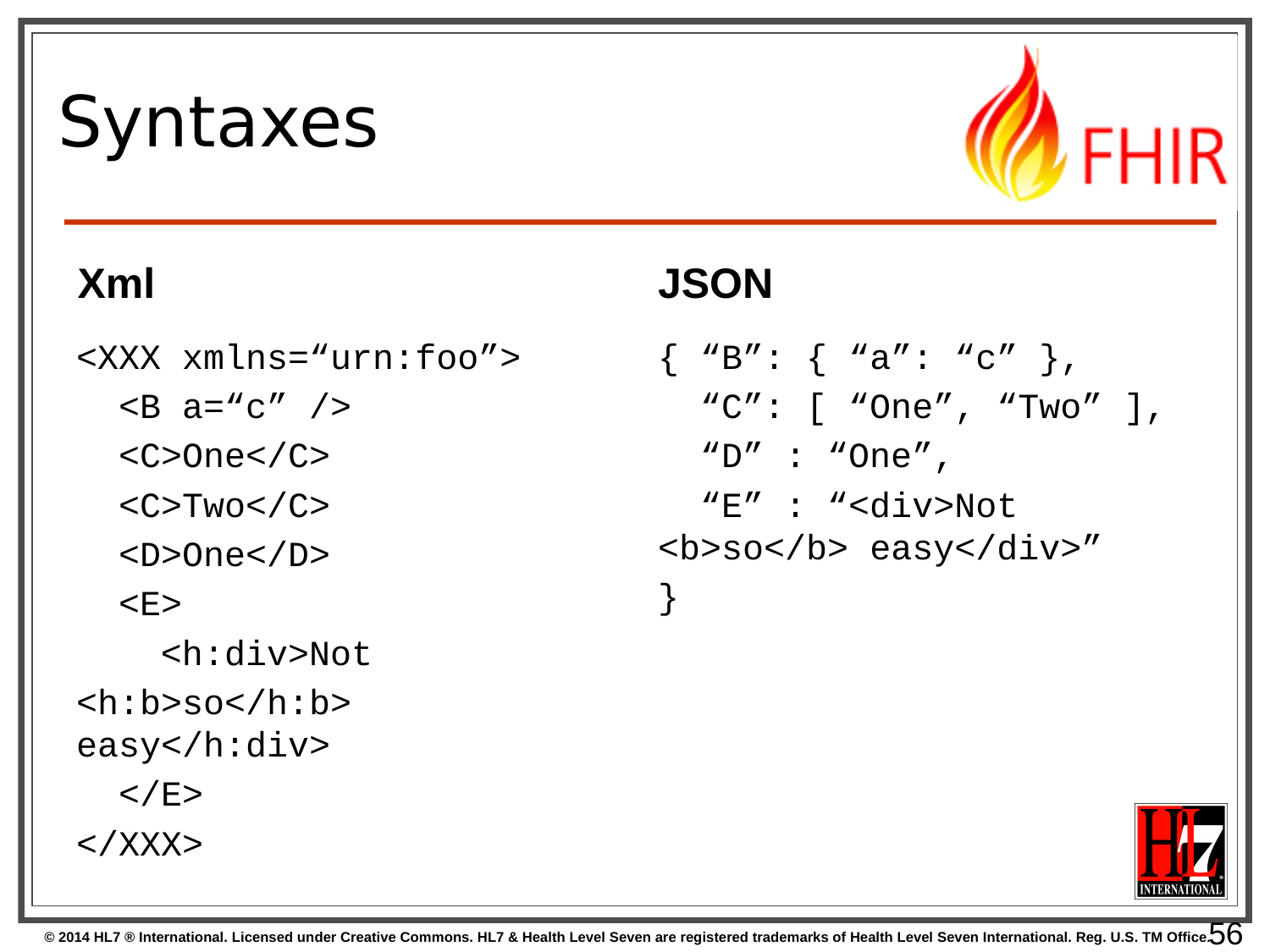

# Syntaxes
Xml
JSON
<XXX xmlns=“urn:foo”>
  <B a=“c” />
  <C>One</C>
  <C>Two</C>
  <D>One</D>
  <E>
    <h:div>Not
<h:b>so</h:b>
easy</h:div>
  </E>
</XXX>
{ “B”: { “a”: “c” },
  “C”: [ “One”, “Two” ],
  “D” : “One”,
  “E” : “<div>Not <b>so</b> easy</div>”
}
56